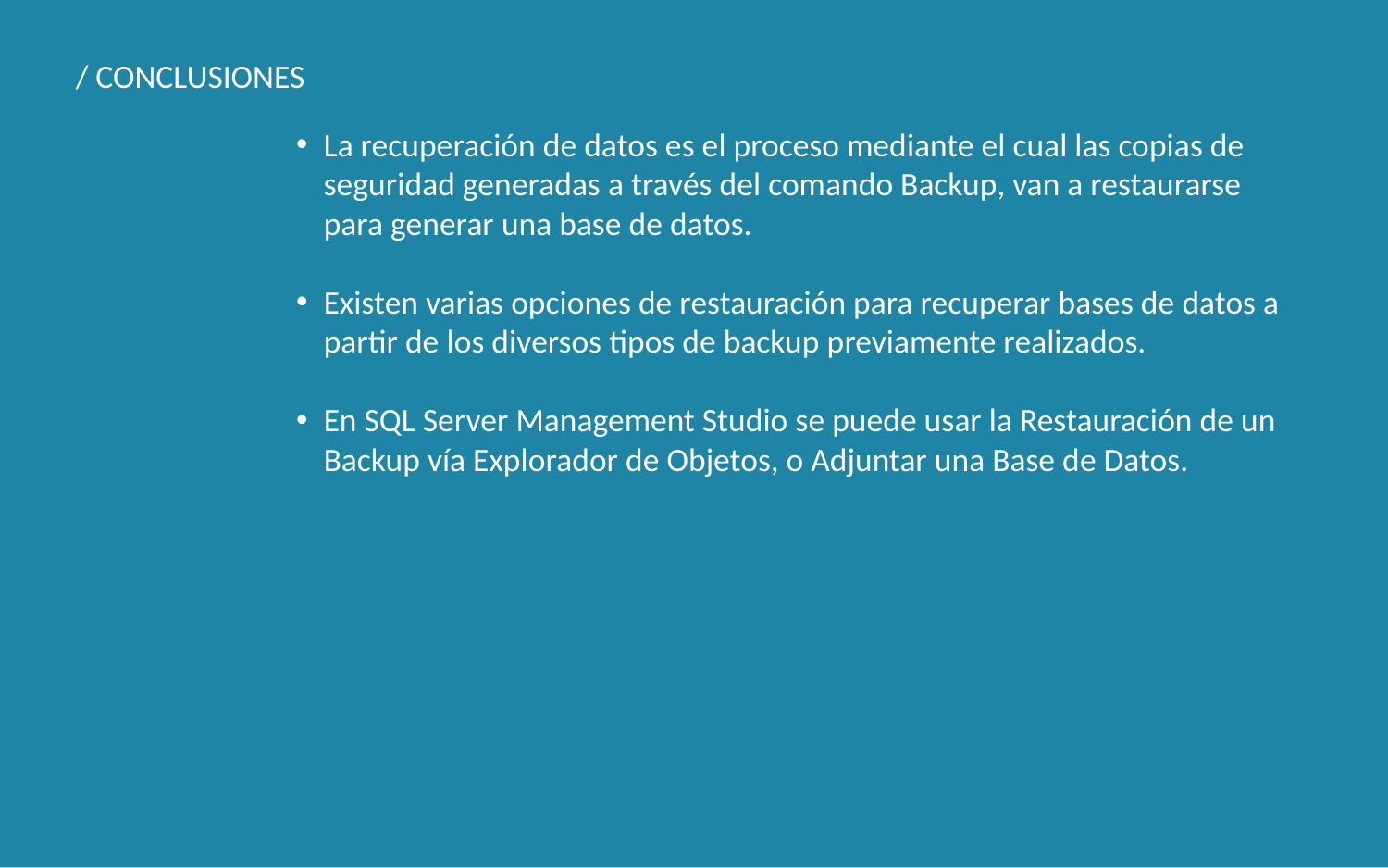

/ CONCLUSIONES
La recuperación de datos es el proceso mediante el cual las copias de seguridad generadas a través del comando Backup, van a restaurarse para generar una base de datos.

Existen varias opciones de restauración para recuperar bases de datos a partir de los diversos tipos de backup previamente realizados.

En SQL Server Management Studio se puede usar la Restauración de un Backup vía Explorador de Objetos, o Adjuntar una Base de Datos.